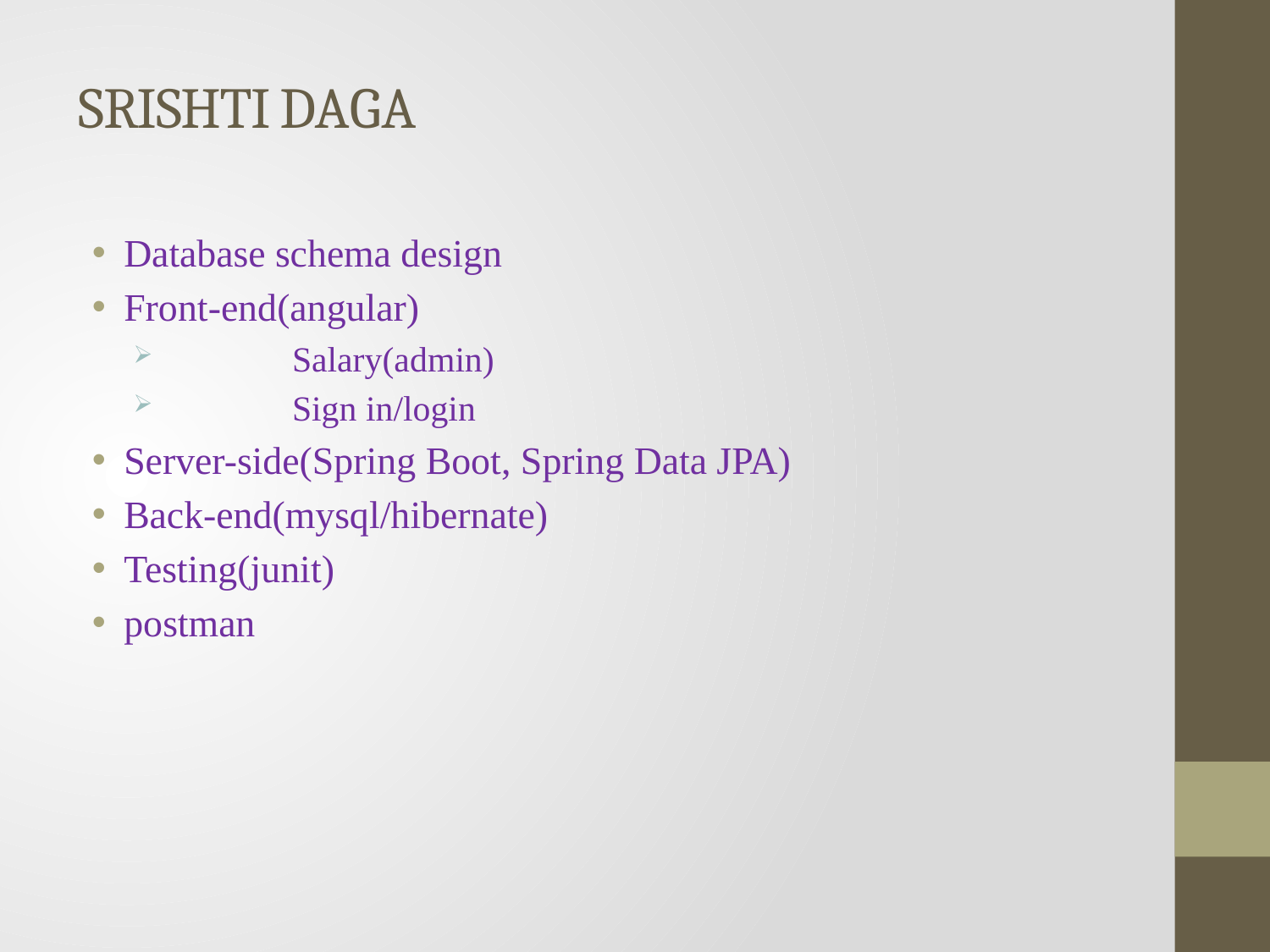

# SRISHTI DAGA
Database schema design
Front-end(angular)
	Salary(admin)
	Sign in/login
Server-side(Spring Boot, Spring Data JPA)
Back-end(mysql/hibernate)
Testing(junit)
postman